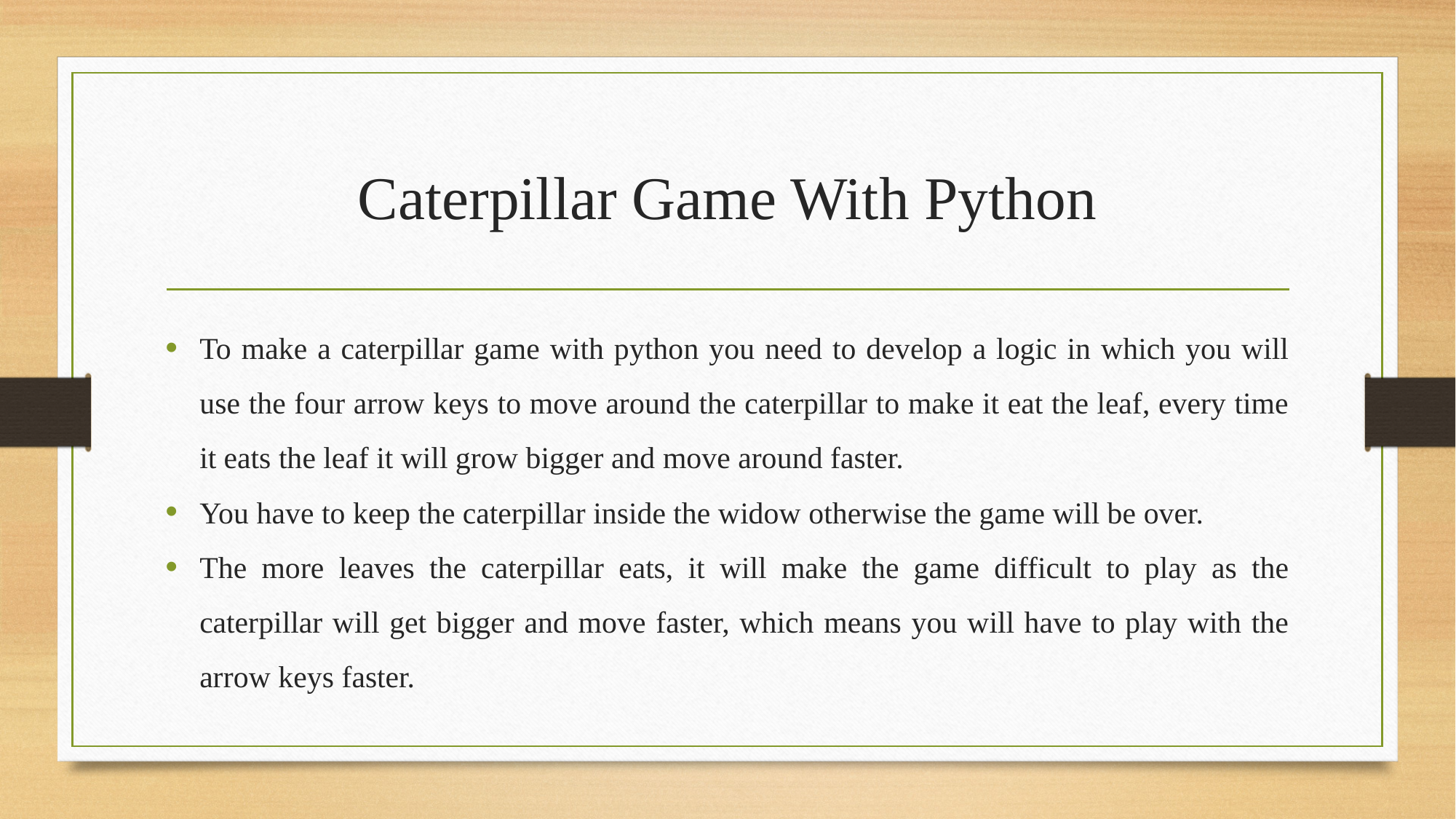

# Caterpillar Game With Python
To make a caterpillar game with python you need to develop a logic in which you will use the four arrow keys to move around the caterpillar to make it eat the leaf, every time it eats the leaf it will grow bigger and move around faster.
You have to keep the caterpillar inside the widow otherwise the game will be over.
The more leaves the caterpillar eats, it will make the game difficult to play as the caterpillar will get bigger and move faster, which means you will have to play with the arrow keys faster.